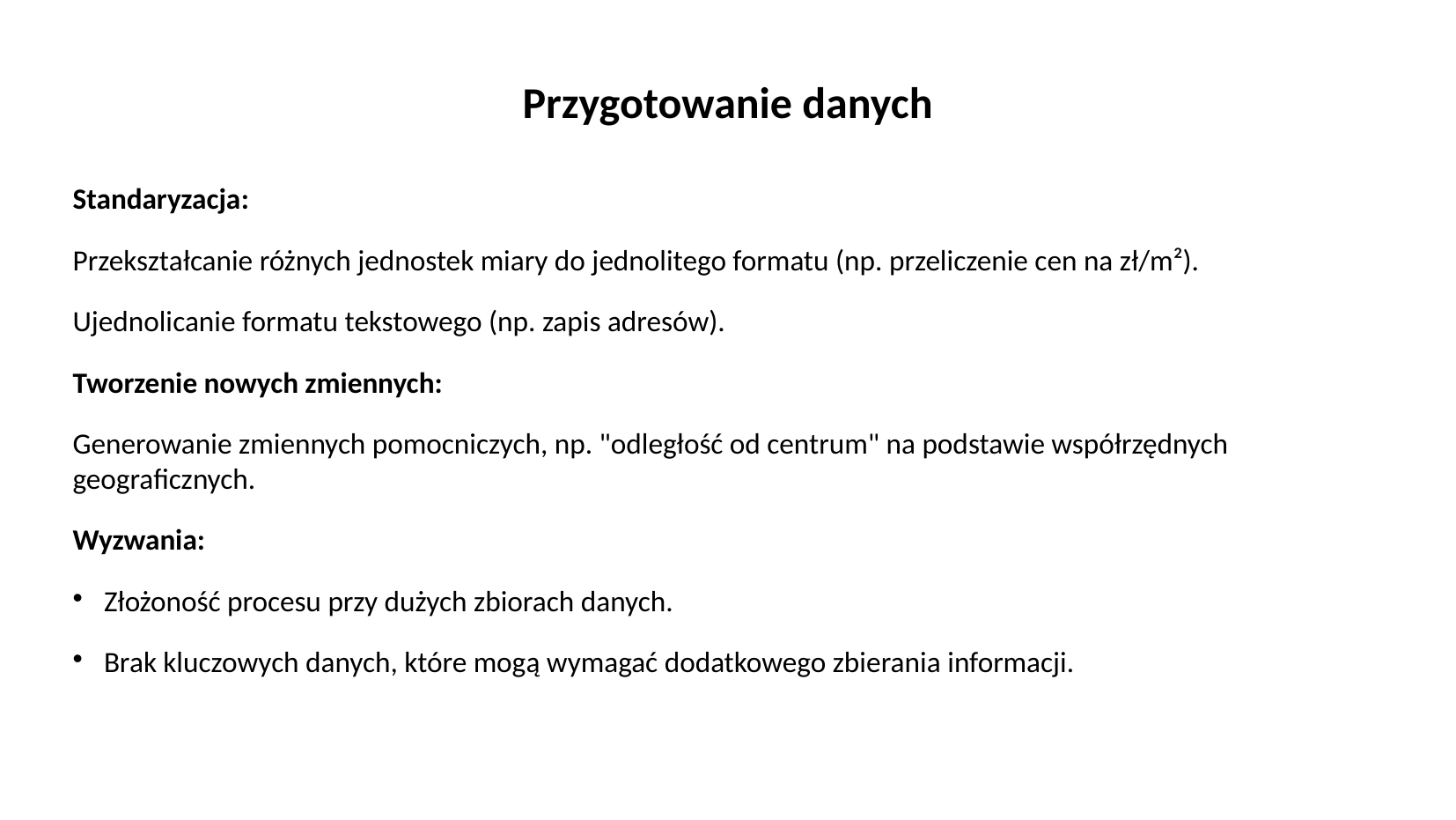

# Przygotowanie danych
Standaryzacja:
Przekształcanie różnych jednostek miary do jednolitego formatu (np. przeliczenie cen na zł/m²).
Ujednolicanie formatu tekstowego (np. zapis adresów).
Tworzenie nowych zmiennych:
Generowanie zmiennych pomocniczych, np. "odległość od centrum" na podstawie współrzędnych geograficznych.
Wyzwania:
Złożoność procesu przy dużych zbiorach danych.
Brak kluczowych danych, które mogą wymagać dodatkowego zbierania informacji.